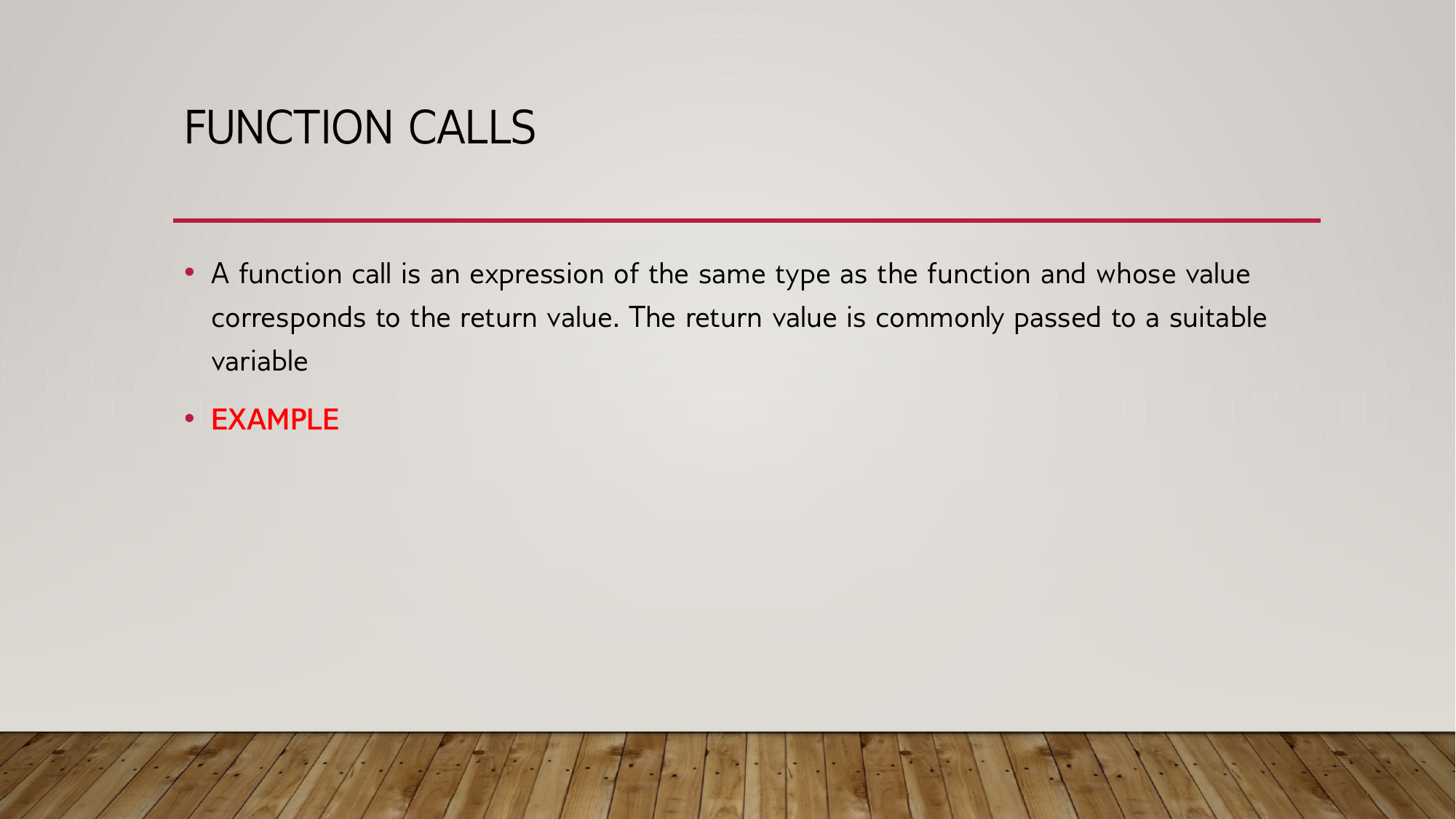

# Function calls
A function call is an expression of the same type as the function and whose value corresponds to the return value. The return value is commonly passed to a suitable variable
EXAMPLE